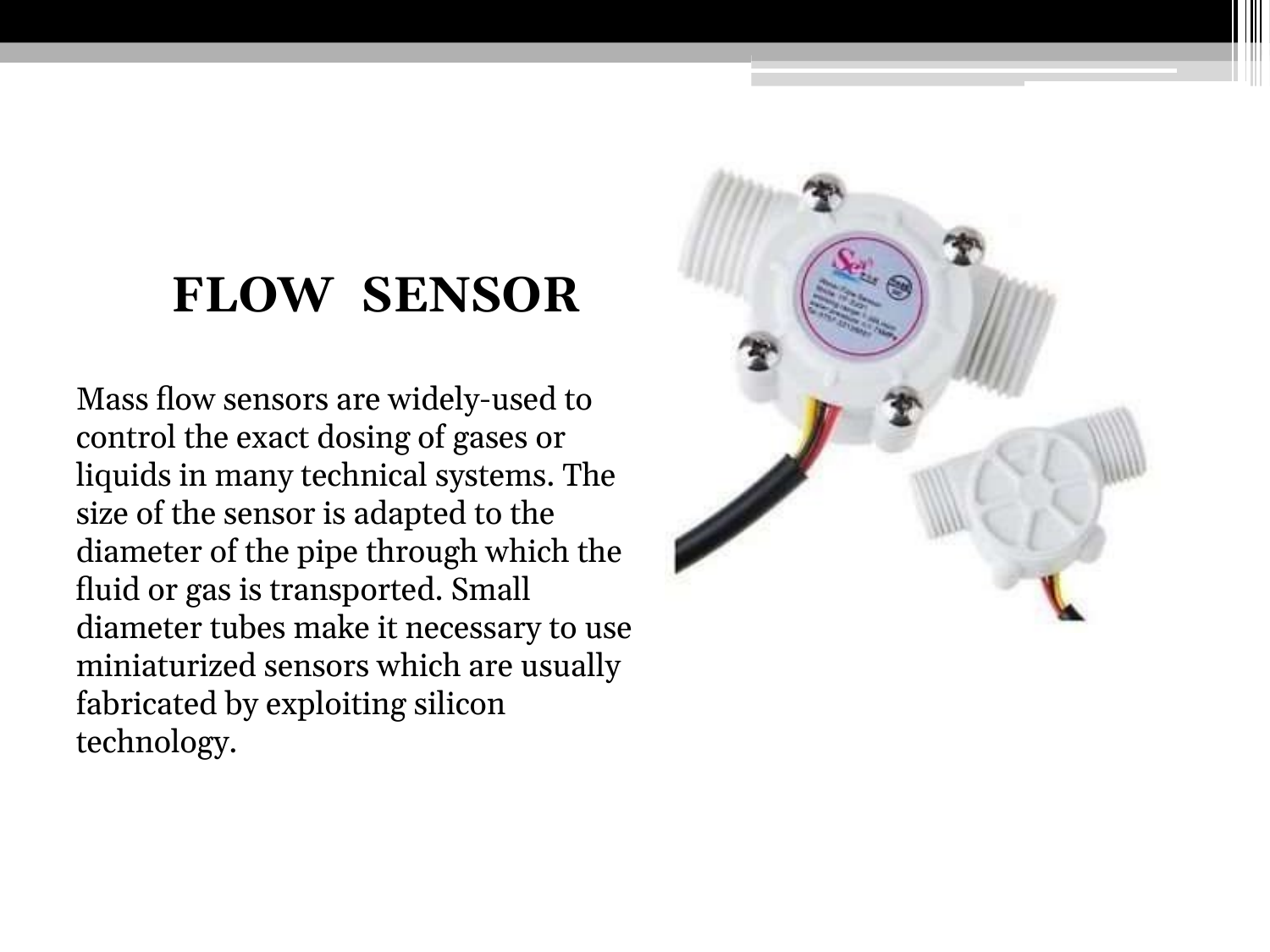

# FLOW	SENSOR
Mass flow sensors are widely-used to control the exact dosing of gases or liquids in many technical systems. The size of the sensor is adapted to the diameter of the pipe through which the fluid or gas is transported. Small diameter tubes make it necessary to use miniaturized sensors which are usually fabricated by exploiting silicon technology.